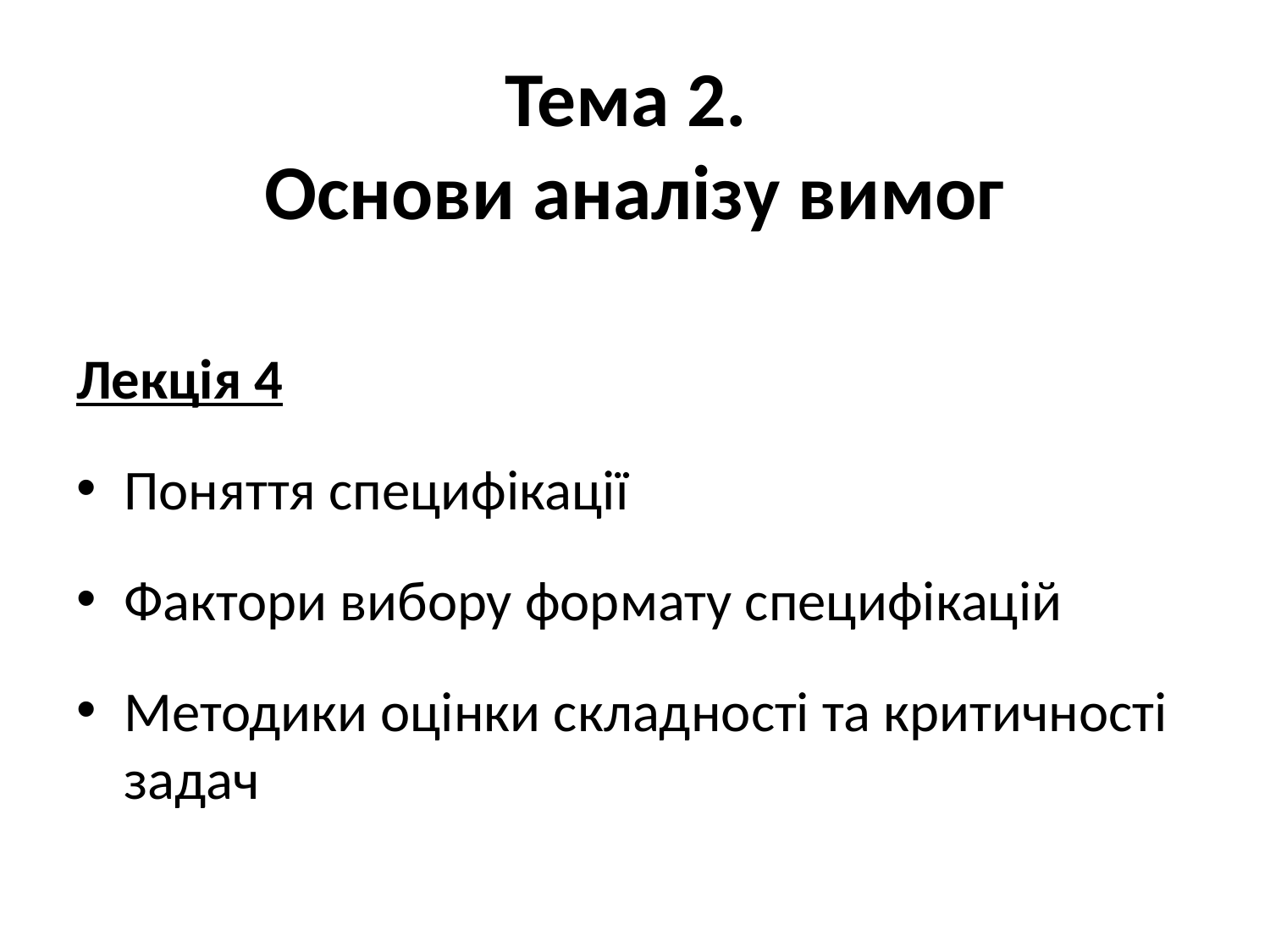

# Тема 2. Основи аналізу вимог
Лекція 4
Поняття специфікації
Фактори вибору формату специфікацій
Методики оцінки складності та критичності задач